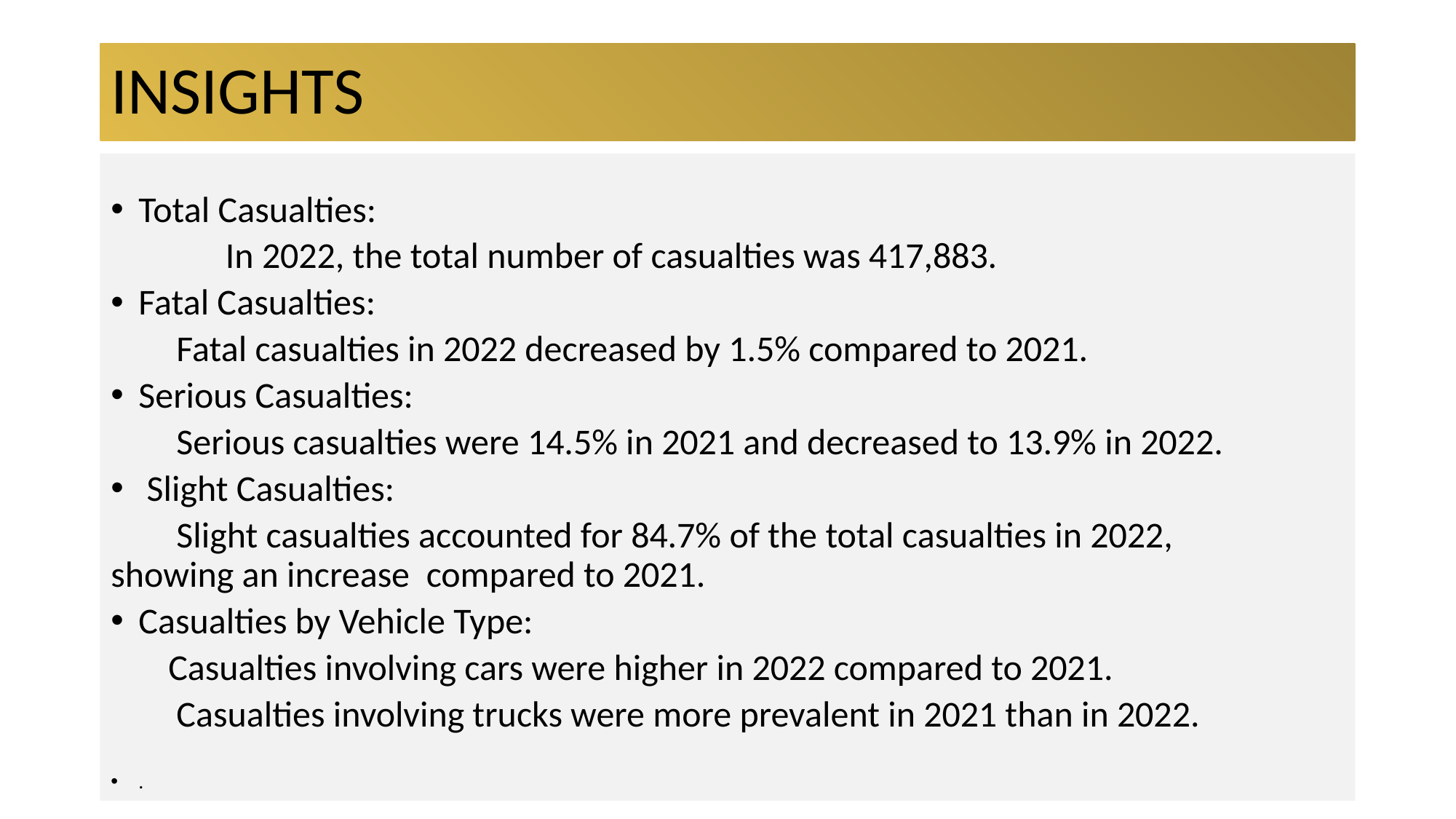

# INSIGHTS

Total Casualties:
              In 2022, the total number of casualties was 417,883.
Fatal Casualties:
        Fatal casualties in 2022 decreased by 1.5% compared to 2021.
Serious Casualties:
        Serious casualties were 14.5% in 2021 and decreased to 13.9% in 2022.
 Slight Casualties:
        Slight casualties accounted for 84.7% of the total casualties in 2022,         showing an increase  compared to 2021.
Casualties by Vehicle Type:
       Casualties involving cars were higher in 2022 compared to 2021.
        Casualties involving trucks were more prevalent in 2021 than in 2022.

.